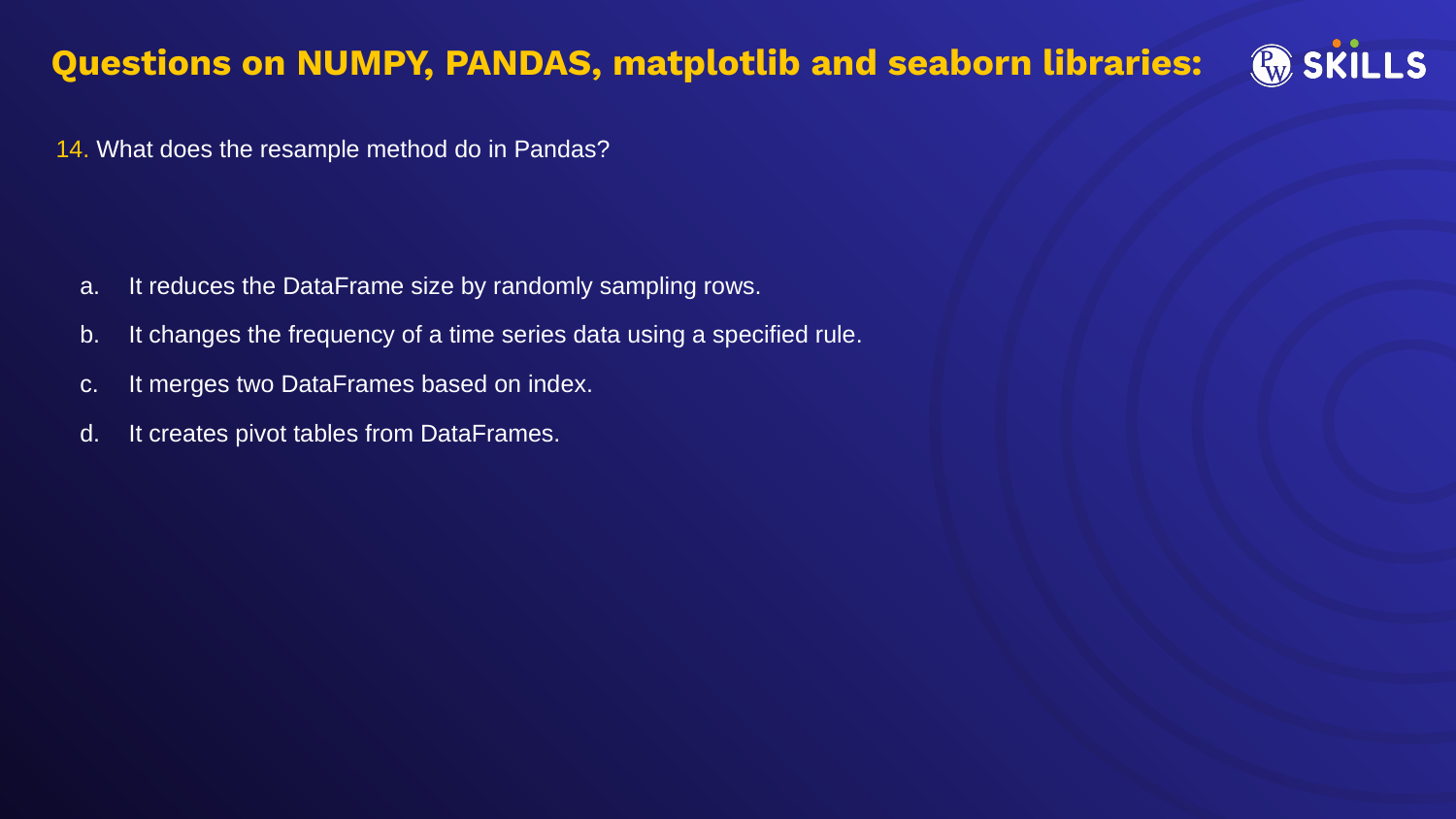

Questions on NUMPY, PANDAS, matplotlib and seaborn libraries:
14. What does the resample method do in Pandas?

It reduces the DataFrame size by randomly sampling rows.
It changes the frequency of a time series data using a specified rule.
It merges two DataFrames based on index.
It creates pivot tables from DataFrames.